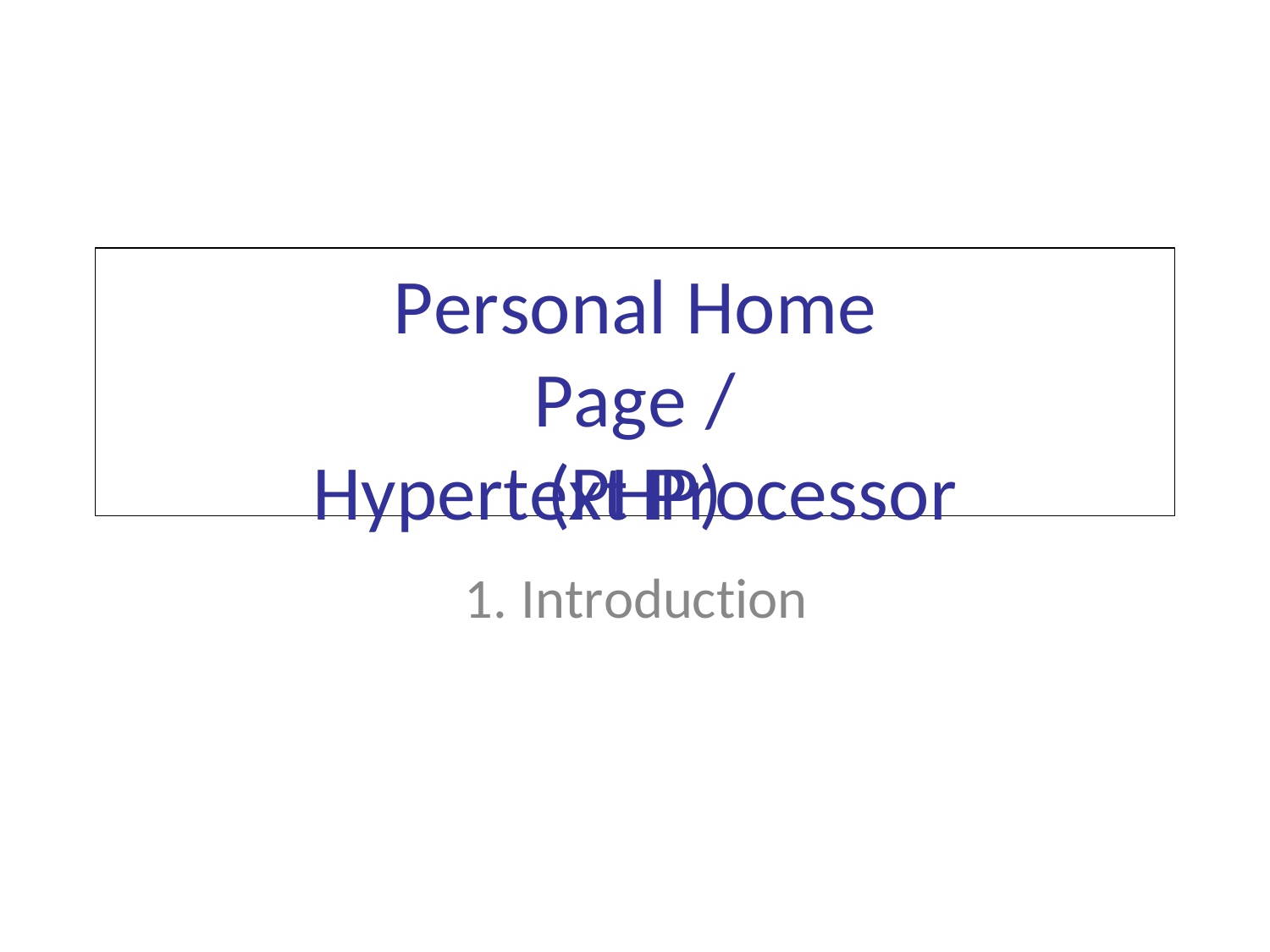

Personal Home Page /
Hypertext Processor
(PHP)
1. Introduction